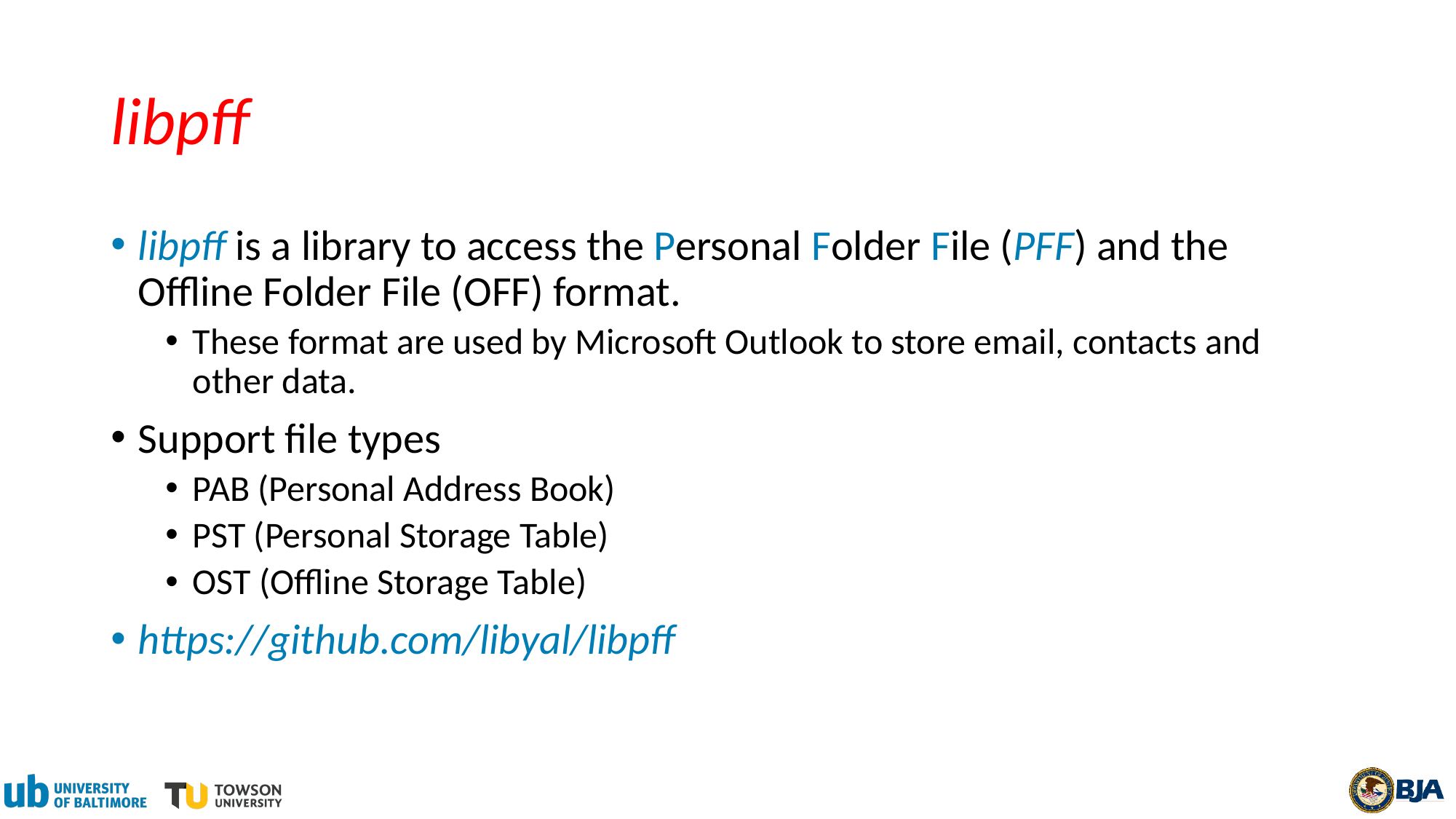

# libpff
libpff is a library to access the Personal Folder File (PFF) and the Offline Folder File (OFF) format.
These format are used by Microsoft Outlook to store email, contacts and other data.
Support file types
PAB (Personal Address Book)
PST (Personal Storage Table)
OST (Offline Storage Table)
https://github.com/libyal/libpff